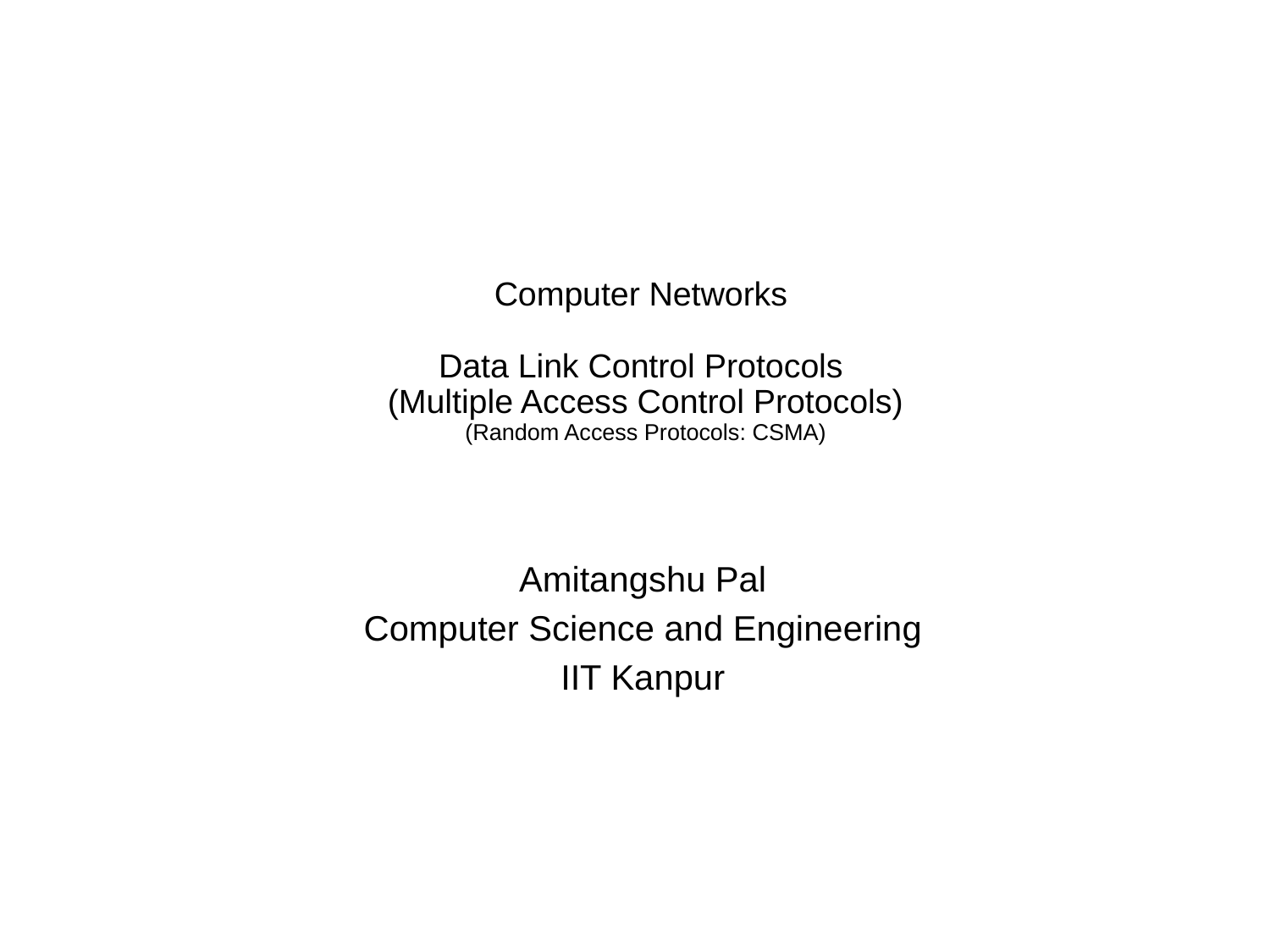

# Computer Networks Data Link Control Protocols (Multiple Access Control Protocols) (Random Access Protocols: CSMA)
Amitangshu Pal
Computer Science and Engineering
IIT Kanpur